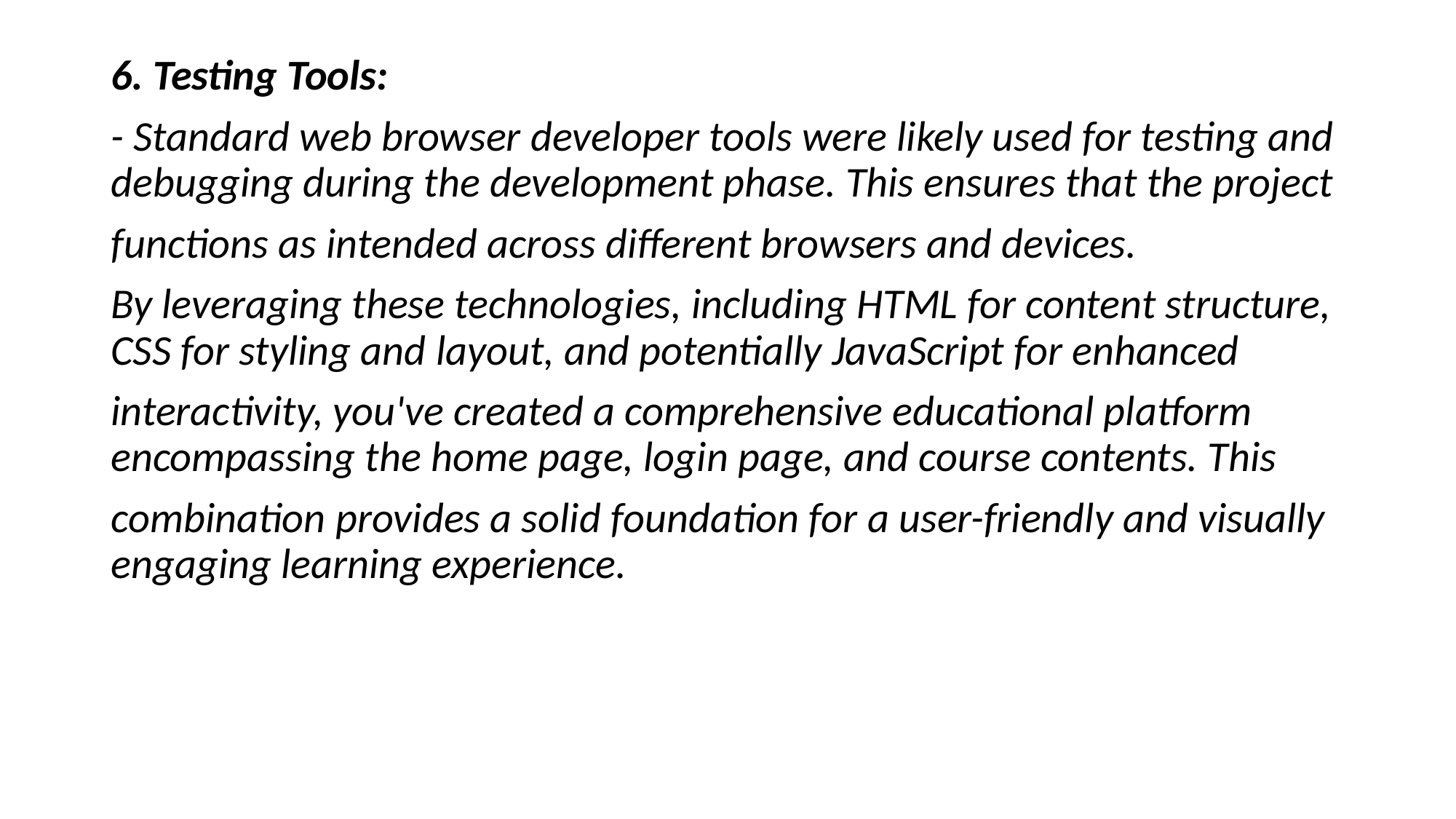

6. Testing Tools:
- Standard web browser developer tools were likely used for testing and debugging during the development phase. This ensures that the project
functions as intended across different browsers and devices.
By leveraging these technologies, including HTML for content structure, CSS for styling and layout, and potentially JavaScript for enhanced
interactivity, you've created a comprehensive educational platform encompassing the home page, login page, and course contents. This
combination provides a solid foundation for a user-friendly and visually engaging learning experience.